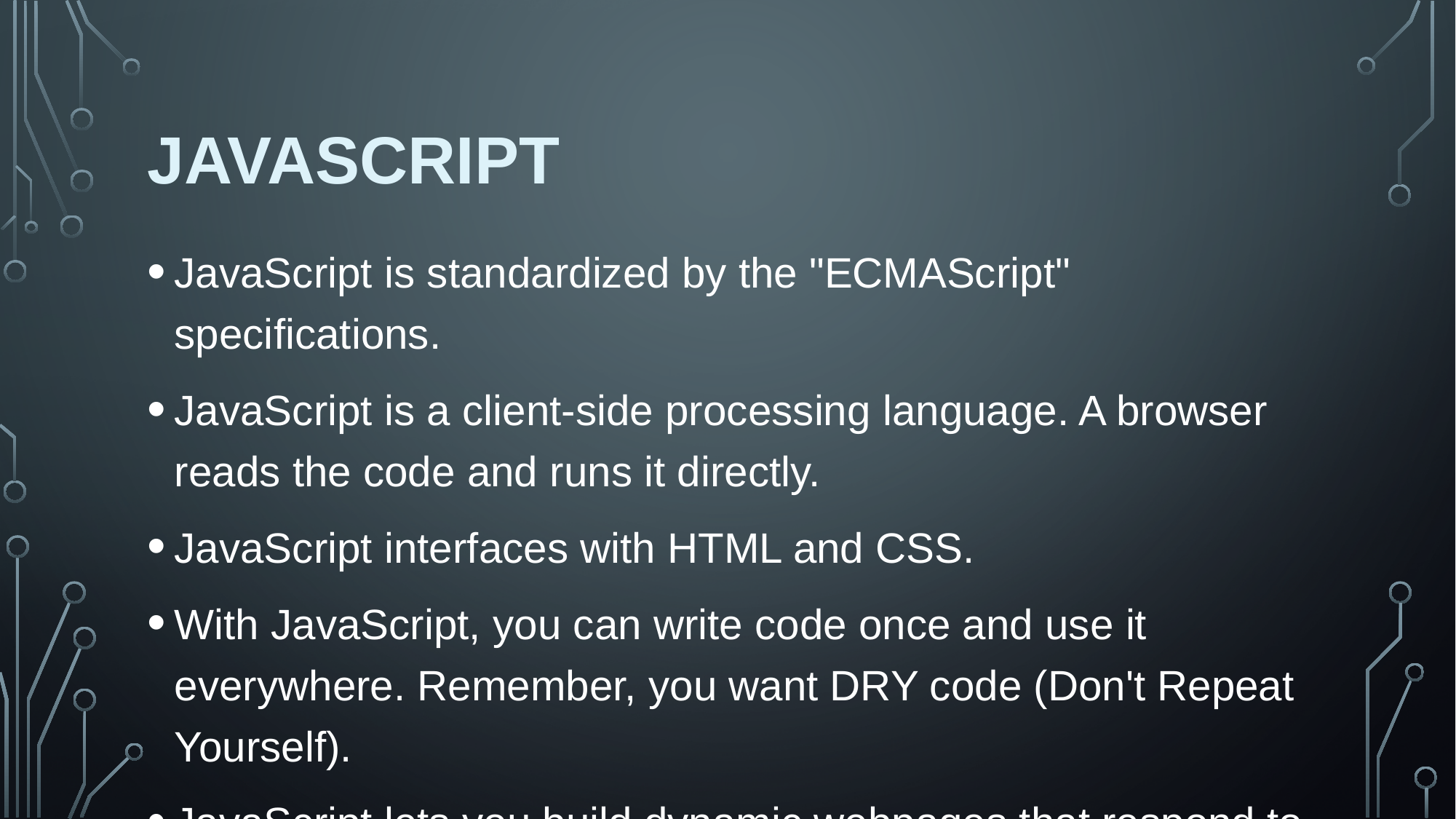

# JavaScript
JavaScript is standardized by the "ECMAScript" specifications.
JavaScript is a client-side processing language. A browser reads the code and runs it directly.
JavaScript interfaces with HTML and CSS.
With JavaScript, you can write code once and use it everywhere. Remember, you want DRY code (Don't Repeat Yourself).
JavaScript lets you build dynamic webpages that respond to input from users.